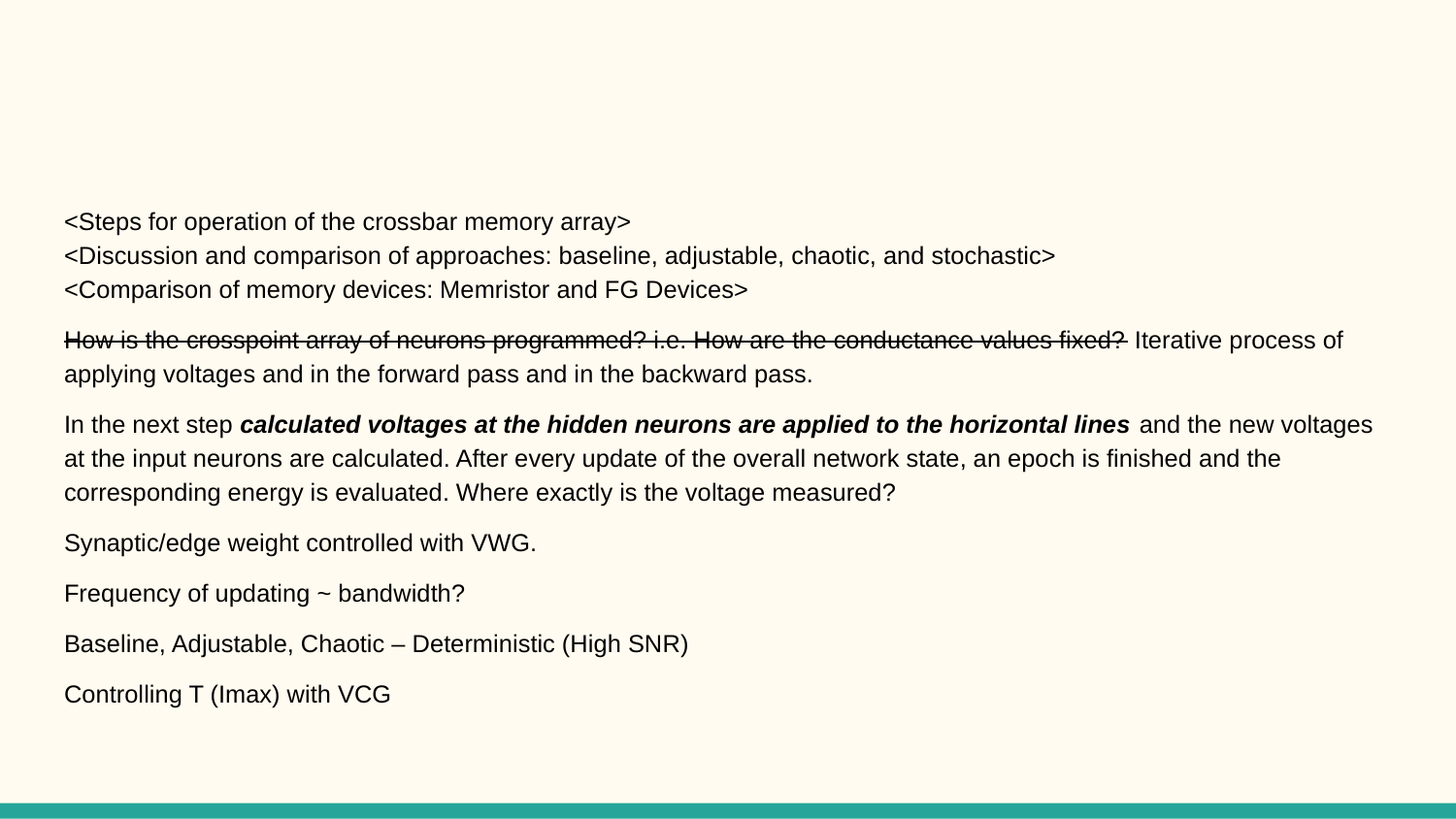

#
<Steps for operation of the crossbar memory array>
<Discussion and comparison of approaches: baseline, adjustable, chaotic, and stochastic>
<Comparison of memory devices: Memristor and FG Devices>
How is the crosspoint array of neurons programmed? i.e. How are the conductance values fixed? Iterative process of applying voltages and in the forward pass and in the backward pass.
In the next step calculated voltages at the hidden neurons are applied to the horizontal lines and the new voltages at the input neurons are calculated. After every update of the overall network state, an epoch is finished and the corresponding energy is evaluated. Where exactly is the voltage measured?
Synaptic/edge weight controlled with VWG.
Frequency of updating ~ bandwidth?
Baseline, Adjustable, Chaotic – Deterministic (High SNR)
Controlling T (Imax) with VCG